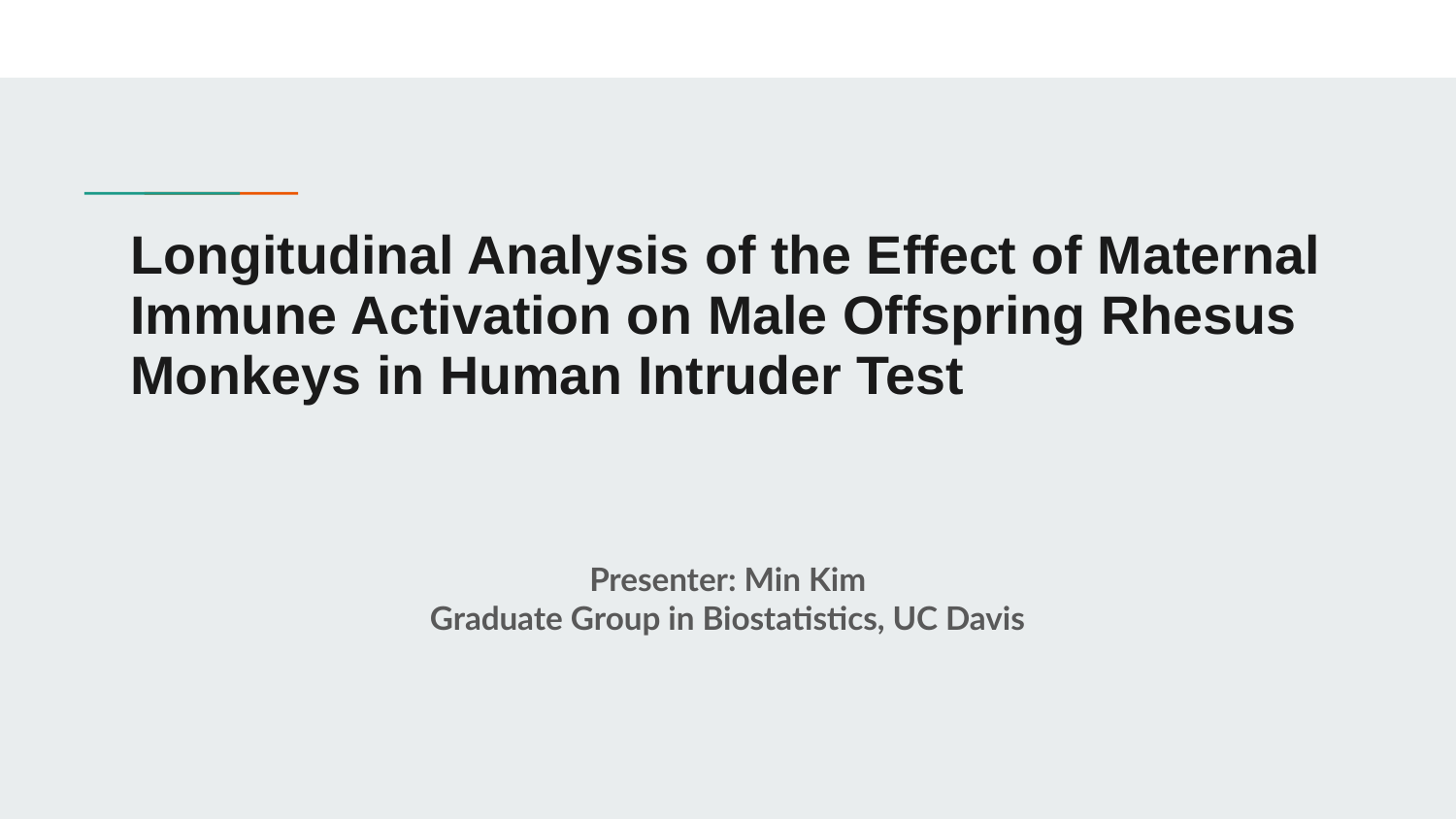

# Longitudinal Analysis of the Effect of Maternal Immune Activation on Male Offspring Rhesus Monkeys in Human Intruder Test
Presenter: Min Kim
Graduate Group in Biostatistics, UC Davis